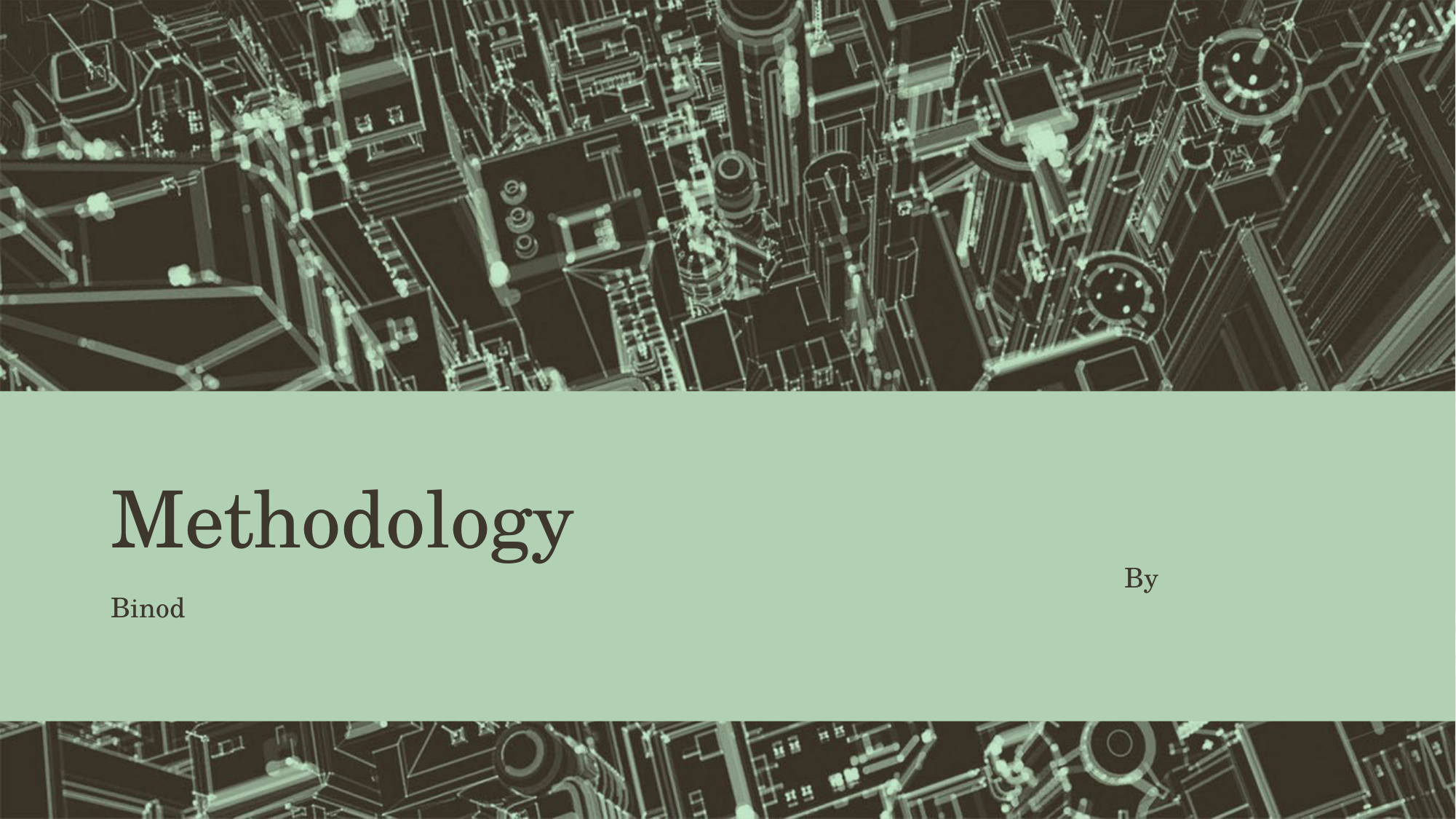

# Methodology                                                                                                                        By Binod